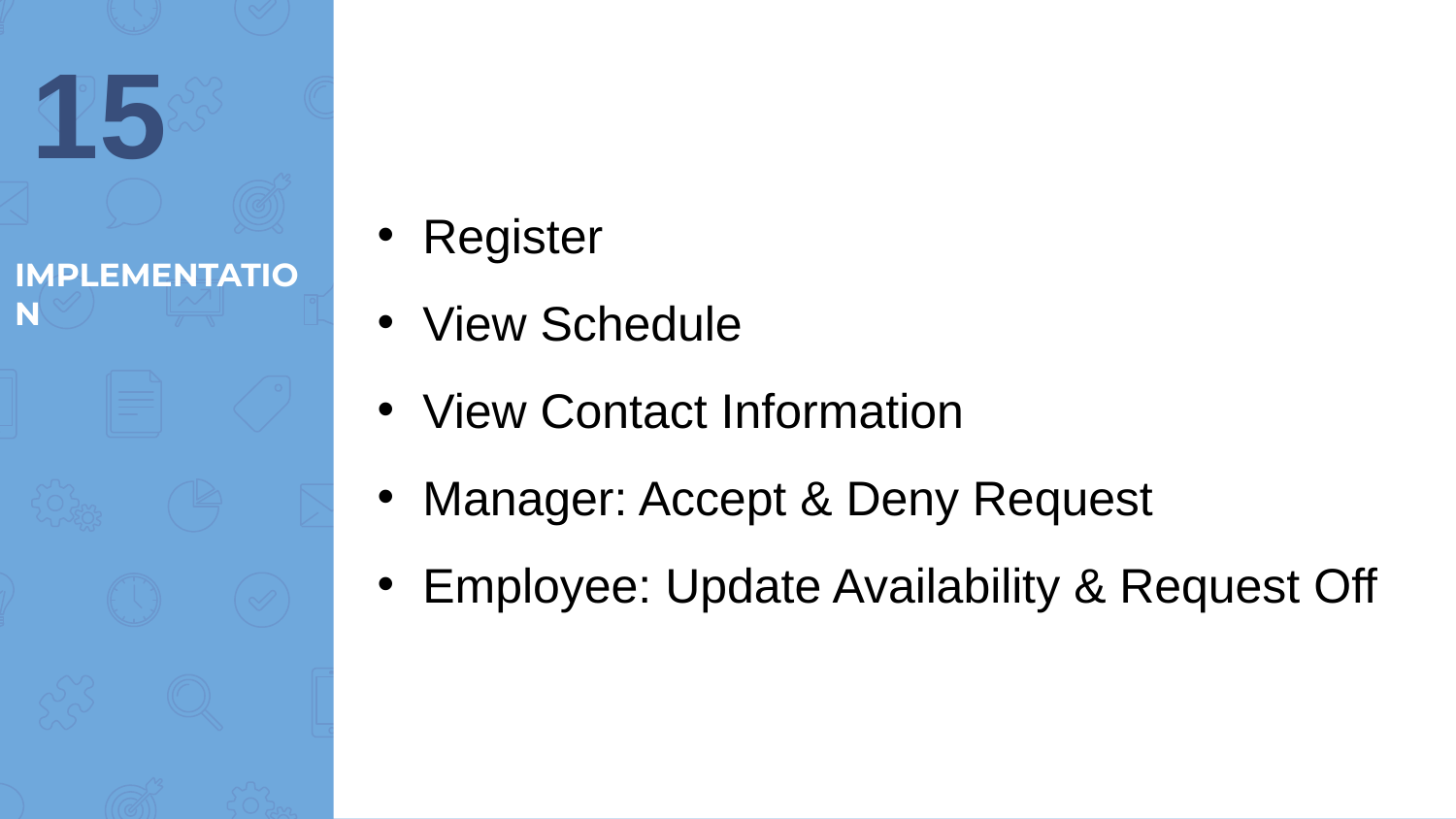

15
Register
View Schedule
View Contact Information
Manager: Accept & Deny Request
Employee: Update Availability & Request Off

# IMPLEMENTATION